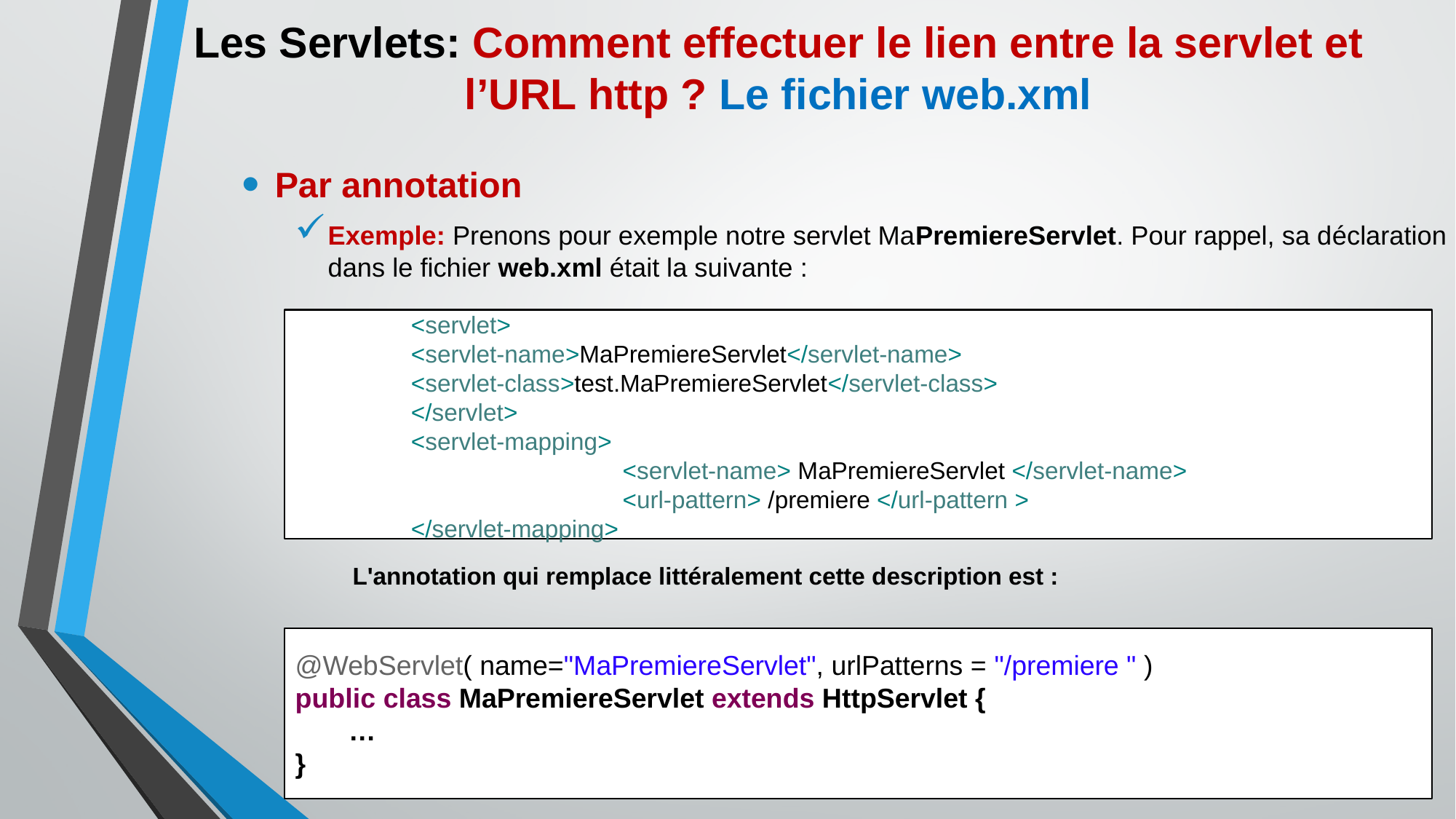

# Les Servlets: Comment effectuer le lien entre la servlet et l’URL http ? Le fichier web.xml
Par annotation
Exemple: Prenons pour exemple notre servlet MaPremiereServlet. Pour rappel, sa déclaration dans le fichier web.xml était la suivante :
	 <servlet>
	 <servlet-name>MaPremiereServlet</servlet-name>
	 <servlet-class>test.MaPremiereServlet</servlet-class>
	 </servlet>
	 <servlet-mapping>
			<servlet-name> MaPremiereServlet </servlet-name>
			<url-pattern> /premiere </url-pattern >
	 </servlet-mapping>
L'annotation qui remplace littéralement cette description est :
@WebServlet( name="MaPremiereServlet", urlPatterns = "/premiere " )
public class MaPremiereServlet extends HttpServlet {
       …
}
34